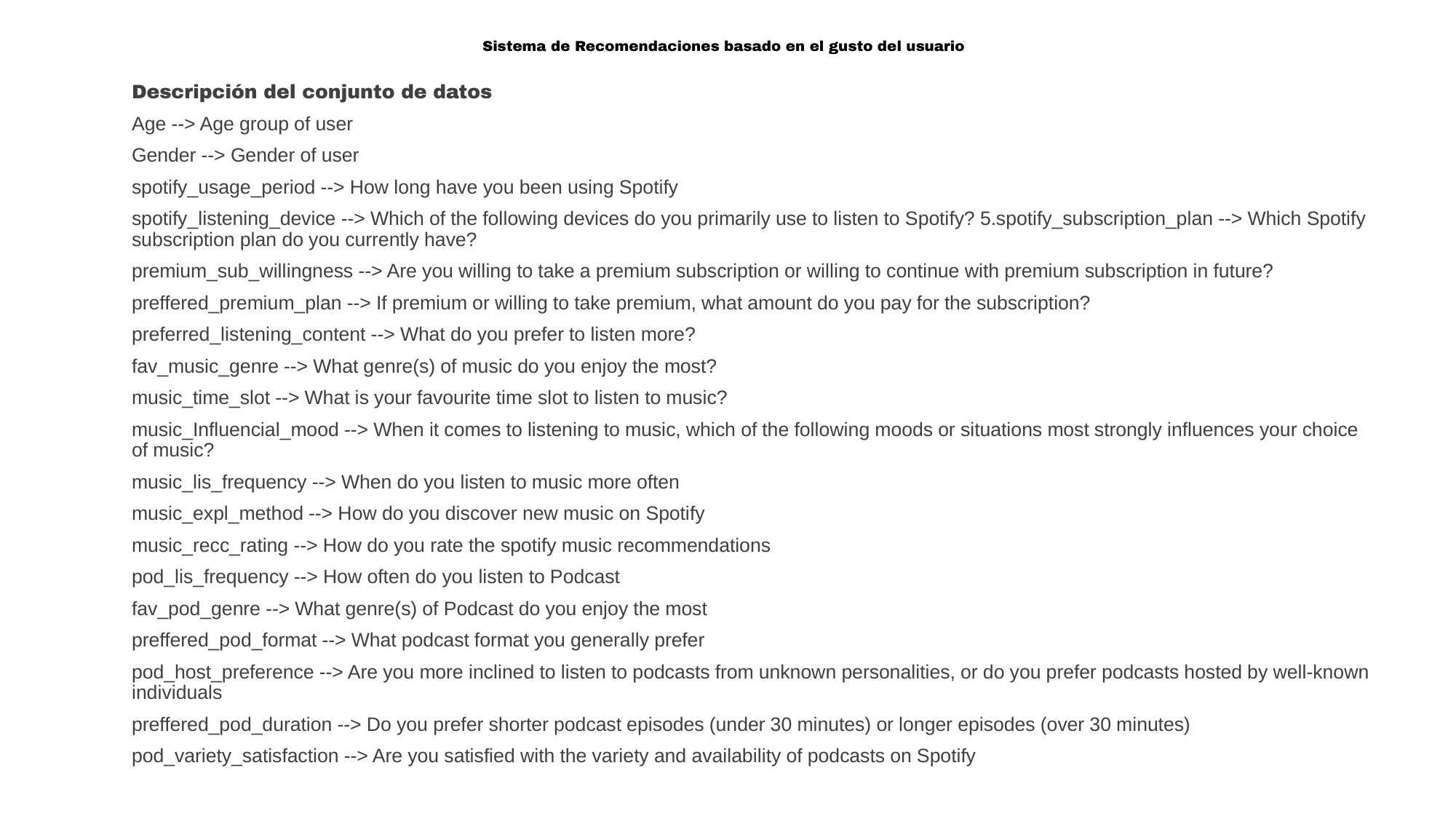

# Sistema de Recomendaciones basado en el gusto del usuario
Descripción del conjunto de datos
Age --> Age group of user
Gender --> Gender of user
spotify_usage_period --> How long have you been using Spotify
spotify_listening_device --> Which of the following devices do you primarily use to listen to Spotify? 5.spotify_subscription_plan --> Which Spotify subscription plan do you currently have?
premium_sub_willingness --> Are you willing to take a premium subscription or willing to continue with premium subscription in future?
preffered_premium_plan --> If premium or willing to take premium, what amount do you pay for the subscription?
preferred_listening_content --> What do you prefer to listen more?
fav_music_genre --> What genre(s) of music do you enjoy the most?
music_time_slot --> What is your favourite time slot to listen to music?
music_Influencial_mood --> When it comes to listening to music, which of the following moods or situations most strongly influences your choice of music?
music_lis_frequency --> When do you listen to music more often
music_expl_method --> How do you discover new music on Spotify
music_recc_rating --> How do you rate the spotify music recommendations
pod_lis_frequency --> How often do you listen to Podcast
fav_pod_genre --> What genre(s) of Podcast do you enjoy the most
preffered_pod_format --> What podcast format you generally prefer
pod_host_preference --> Are you more inclined to listen to podcasts from unknown personalities, or do you prefer podcasts hosted by well-known individuals
preffered_pod_duration --> Do you prefer shorter podcast episodes (under 30 minutes) or longer episodes (over 30 minutes)
pod_variety_satisfaction --> Are you satisfied with the variety and availability of podcasts on Spotify